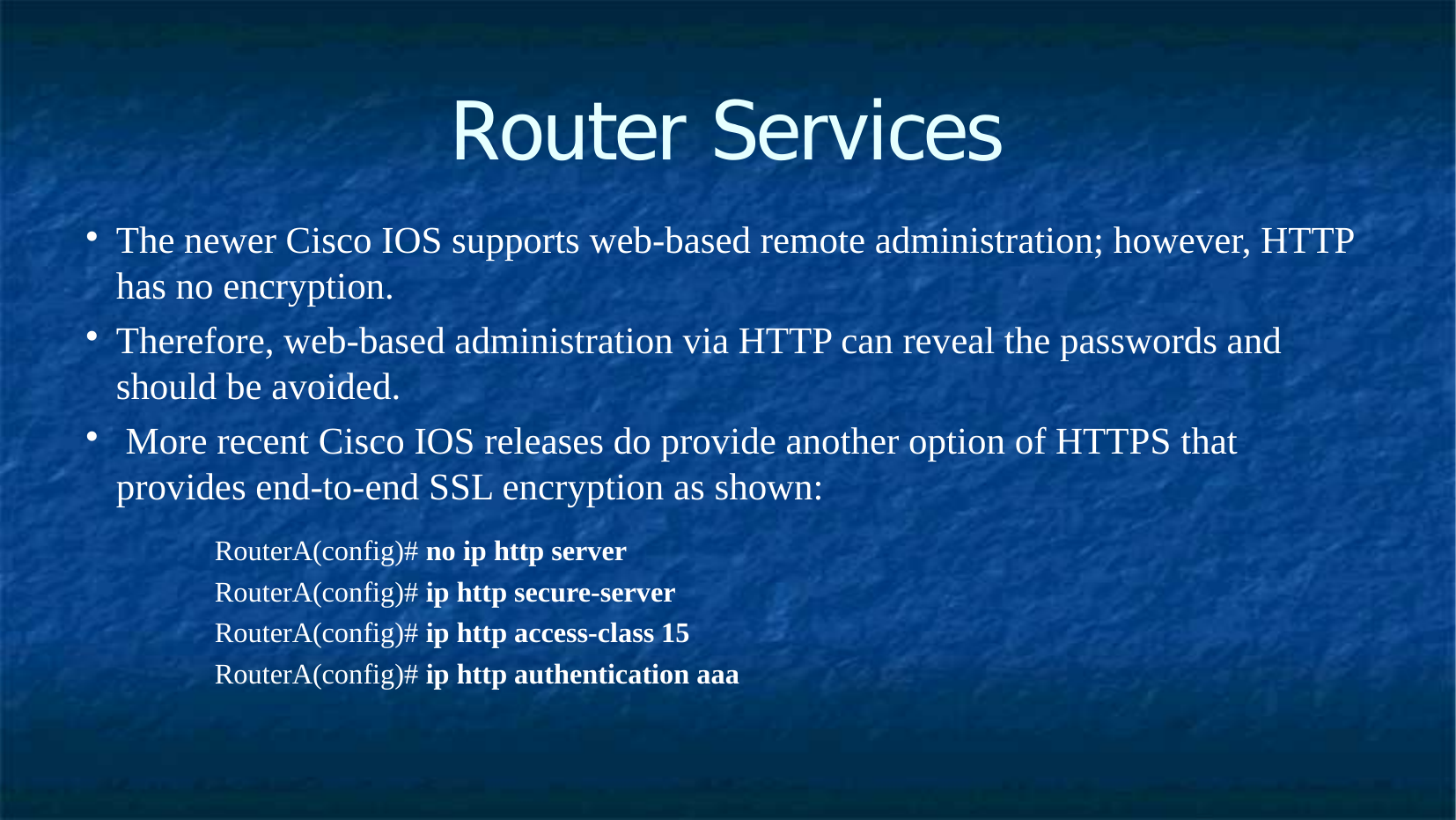

Router Services
The newer Cisco IOS supports web-based remote administration; however, HTTP has no encryption.
Therefore, web-based administration via HTTP can reveal the passwords and should be avoided.
 More recent Cisco IOS releases do provide another option of HTTPS that provides end-to-end SSL encryption as shown:

RouterA(config)# no ip http server
RouterA(config)# ip http secure-server
RouterA(config)# ip http access-class 15
RouterA(config)# ip http authentication aaa